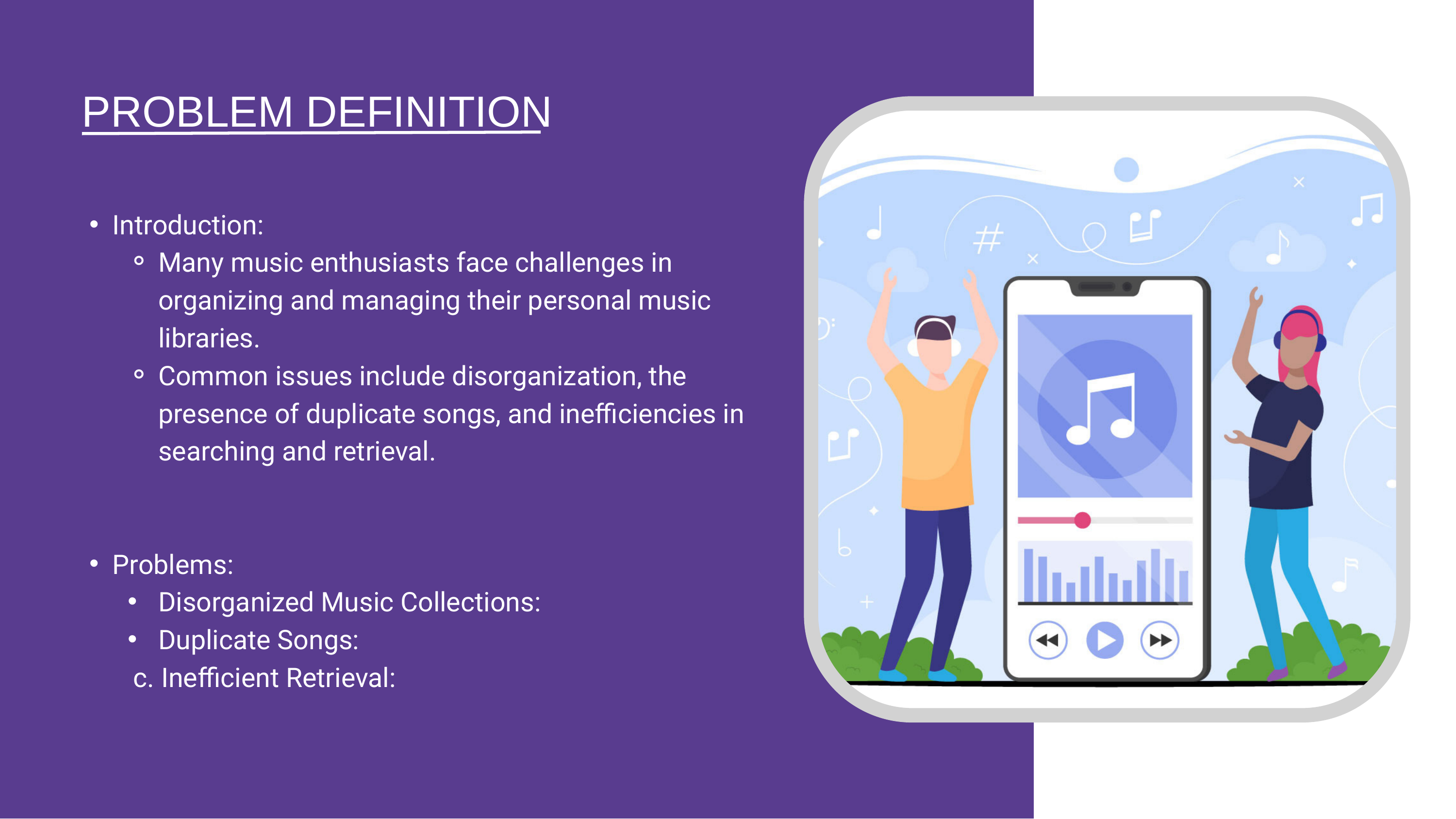

PROBLEM DEFINITION

Introduction:
Many music enthusiasts face challenges in organizing and managing their personal music libraries.
Common issues include disorganization, the presence of duplicate songs, and inefficiencies in searching and retrieval.

Problems:
Disorganized Music Collections:
Duplicate Songs:
          c. Inefficient Retrieval: